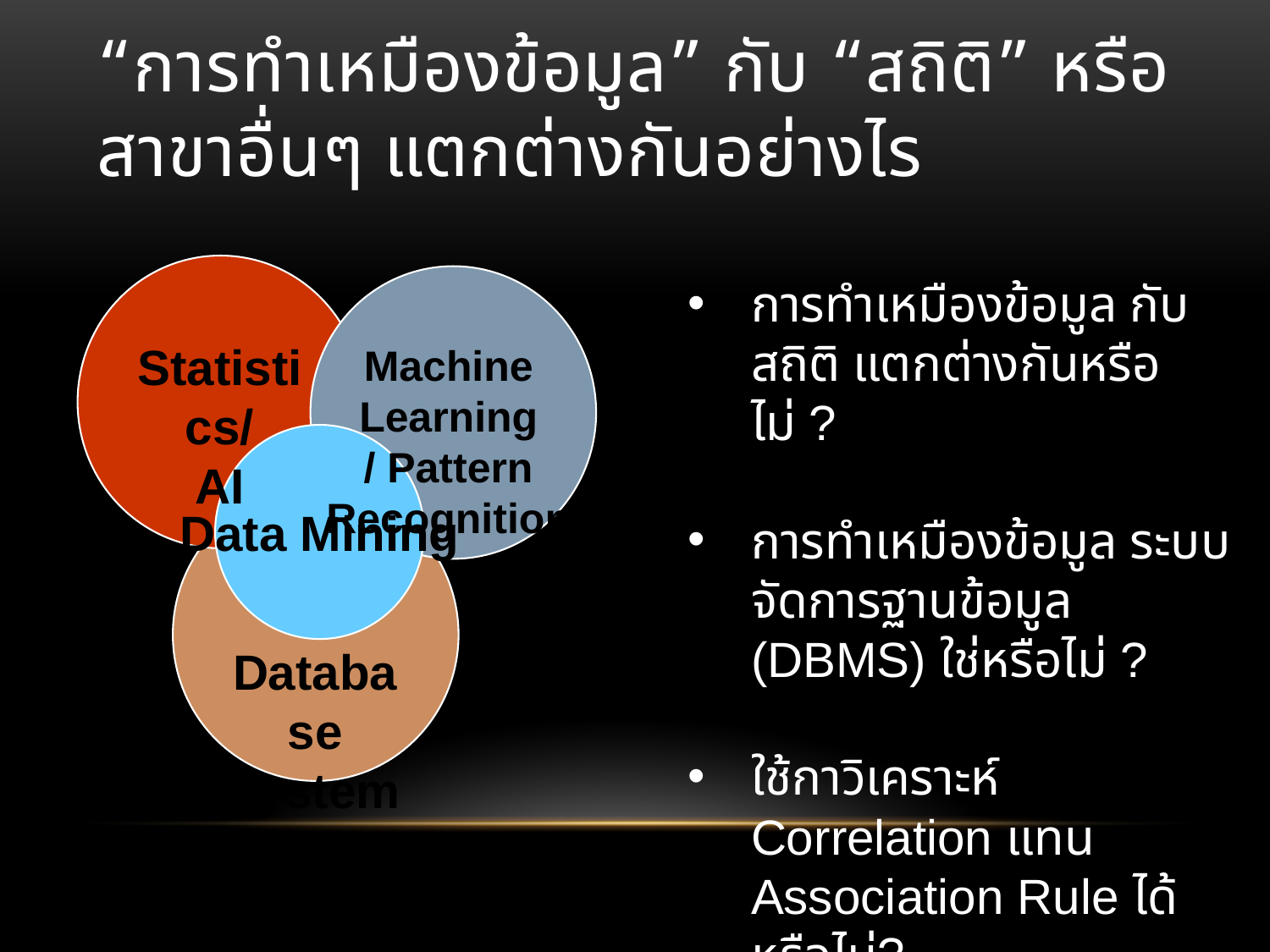

# “การทำเหมืองข้อมูล” กับ “สถิติ” หรือสาขาอื่นๆ แตกต่างกันอย่างไร

การทำเหมืองข้อมูล กับ สถิติ แตกต่างกันหรือไม่ ?

การทำเหมืองข้อมูล ระบบจัดการฐานข้อมูล (DBMS) ใช่หรือไม่ ?

ใช้กาวิเคราะห์ Correlation แทน  Association Rule ได้หรือไม่?
Statistics/
AI
Machine Learning
/ Pattern Recognition
Data Mining

Database systems